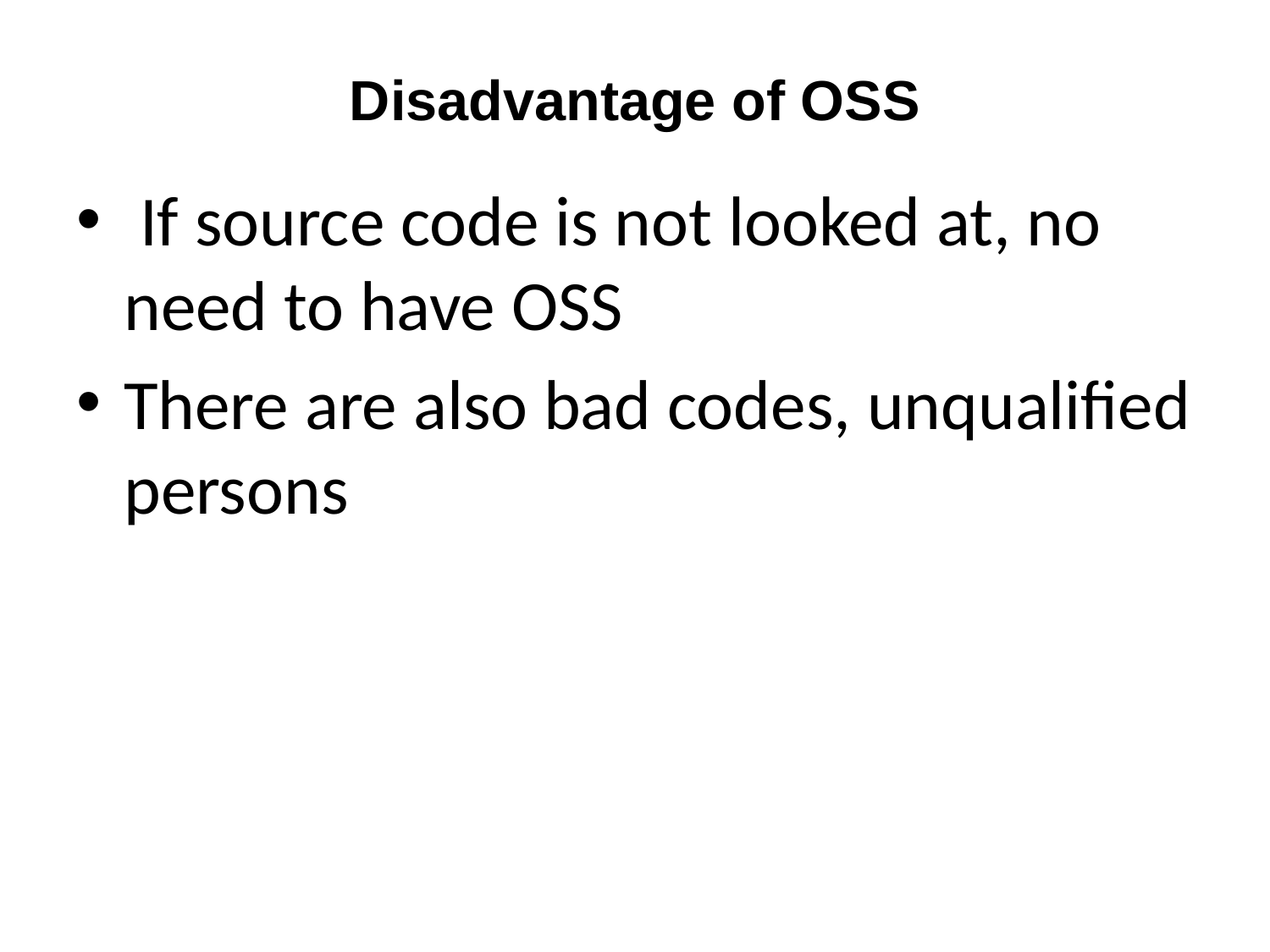

# Disadvantage of OSS
 If source code is not looked at, no need to have OSS
There are also bad codes, unqualified persons